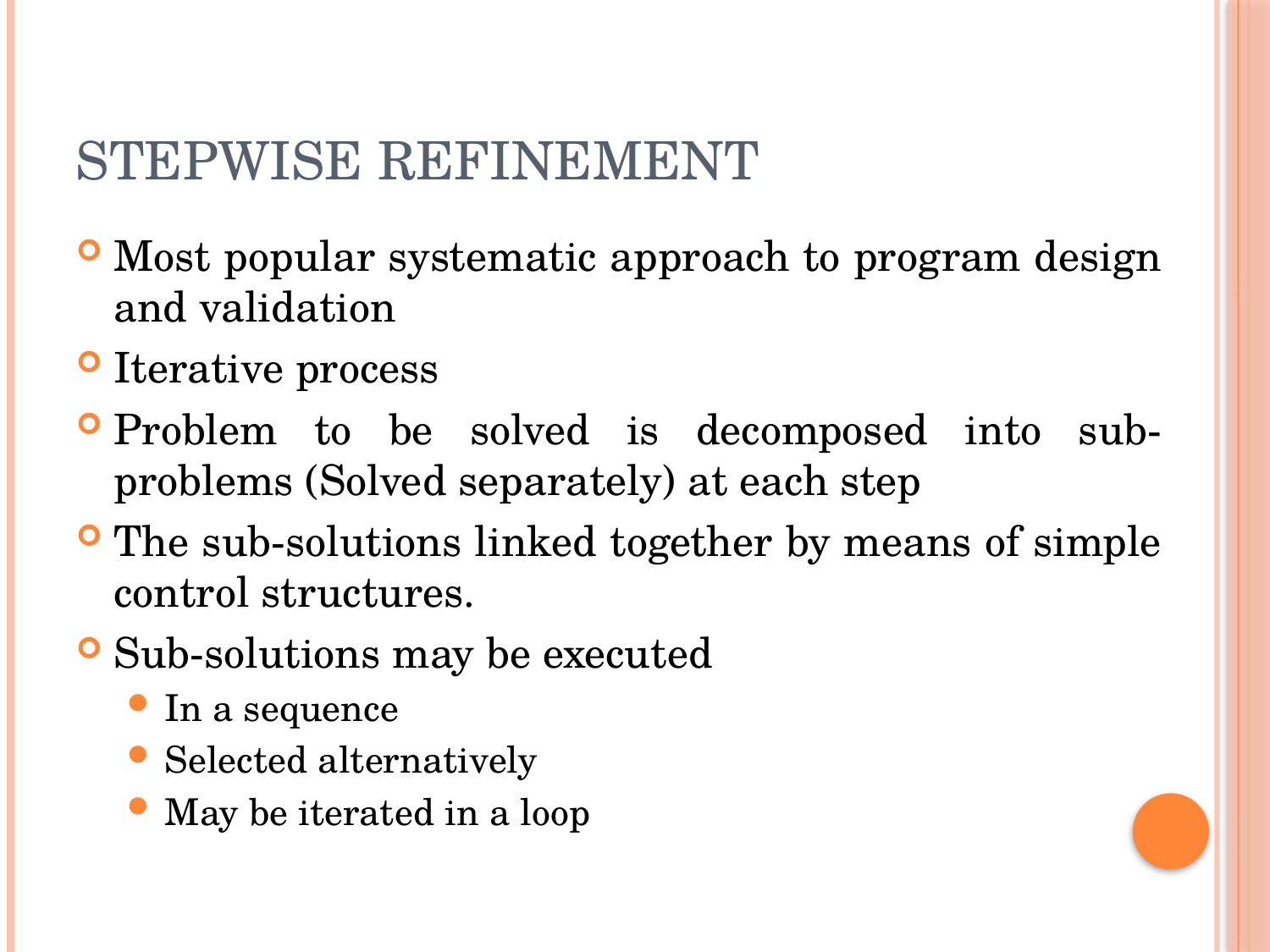

# Stepwise Refinement
Most popular systematic approach to program design and validation
Iterative process
Problem to be solved is decomposed into sub-problems (Solved separately) at each step
The sub-solutions linked together by means of simple control structures.
Sub-solutions may be executed
In a sequence
Selected alternatively
May be iterated in a loop